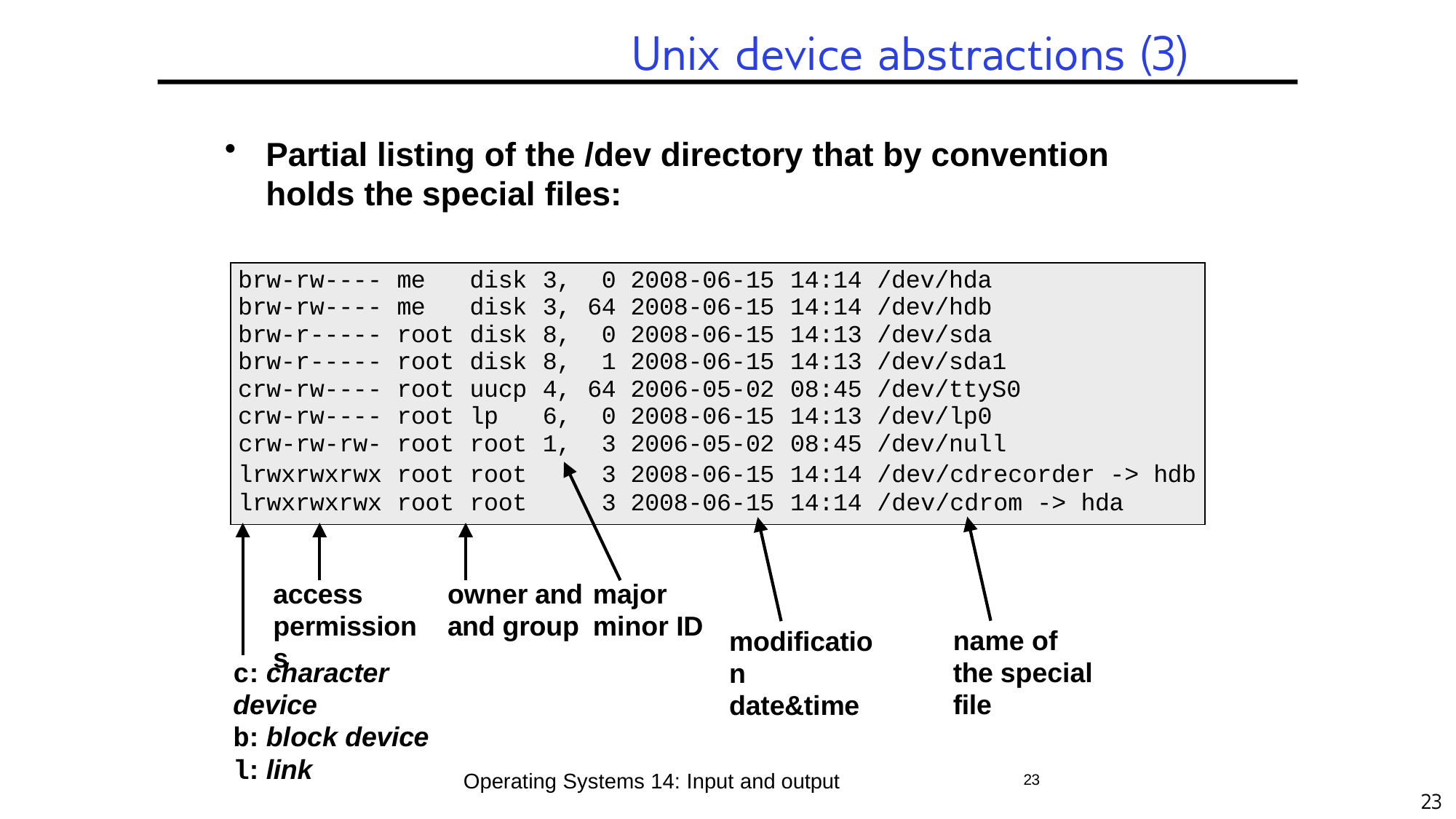

# Unix device abstractions (3)
Partial listing of the /dev directory that by convention holds the special files:
| brw-rw---- | me | disk | 3, | 0 | 2008-06-15 | 14:14 | /dev/hda |  |
| --- | --- | --- | --- | --- | --- | --- | --- | --- |
| brw-rw---- | me | disk | 3, | 64 | 2008-06-15 | 14:14 | /dev/hdb |  |
| brw-r----- | root | disk | 8, | 0 | 2008-06-15 | 14:13 | /dev/sda |  |
| brw-r----- | root | disk | 8, | 1 | 2008-06-15 | 14:13 | /dev/sda1 |  |
| crw-rw---- | root | uucp | 4, | 64 | 2006-05-02 | 08:45 | /dev/ttyS0 |  |
| crw-rw---- | root | lp | 6, | 0 | 2008-06-15 | 14:13 | /dev/lp0 |  |
| crw-rw-rw- | root | root | 1, | 3 | 2006-05-02 | 08:45 | /dev/null |  |
| lrwxrwxrwx | root | root |  | 3 | 2008-06-15 | 14:14 | /dev/cdrecorder -> | hdb |
| lrwxrwxrwx | root | root |  | 3 | 2008-06-15 | 14:14 | /dev/cdrom -> hda |  |

owner and	major and group	minor ID
access permissions
name of the special file
modification date&time
c: character device
b: block device
l: link
Operating Systems 14: Input and output
23